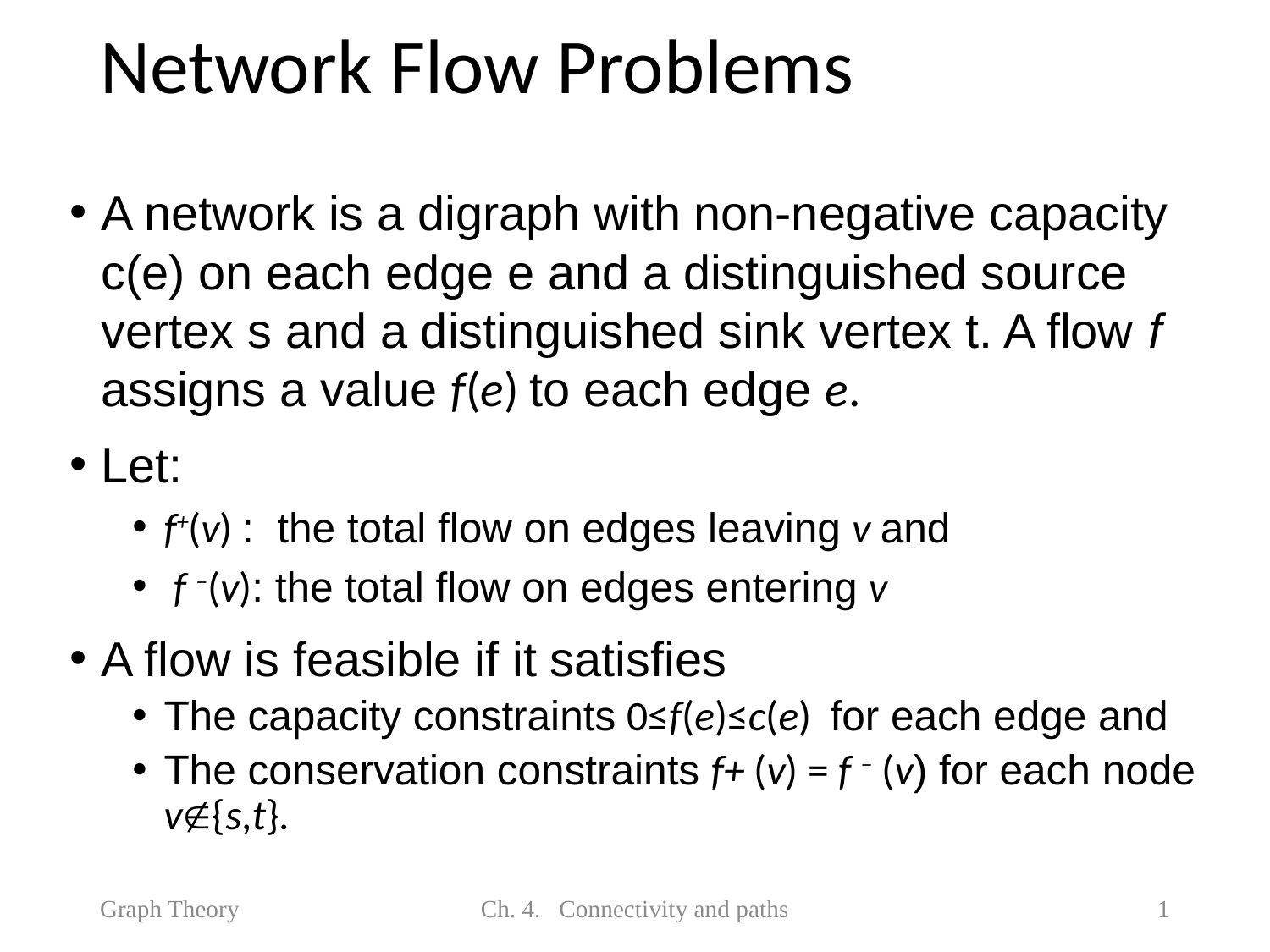

# Network Flow Problems
A network is a digraph with non-negative capacity c(e) on each edge e and a distinguished source vertex s and a distinguished sink vertex t. A flow f assigns a value f(e) to each edge e.
Let:
f+(v) :  the total flow on edges leaving v and
 f –(v): the total flow on edges entering v
A flow is feasible if it satisfies
The capacity constraints 0≤f(e)≤c(e)  for each edge and
The conservation constraints f+ (v) = f – (v) for each node v∉{s,t}.
Graph Theory
Ch. 4.   Connectivity and paths
1